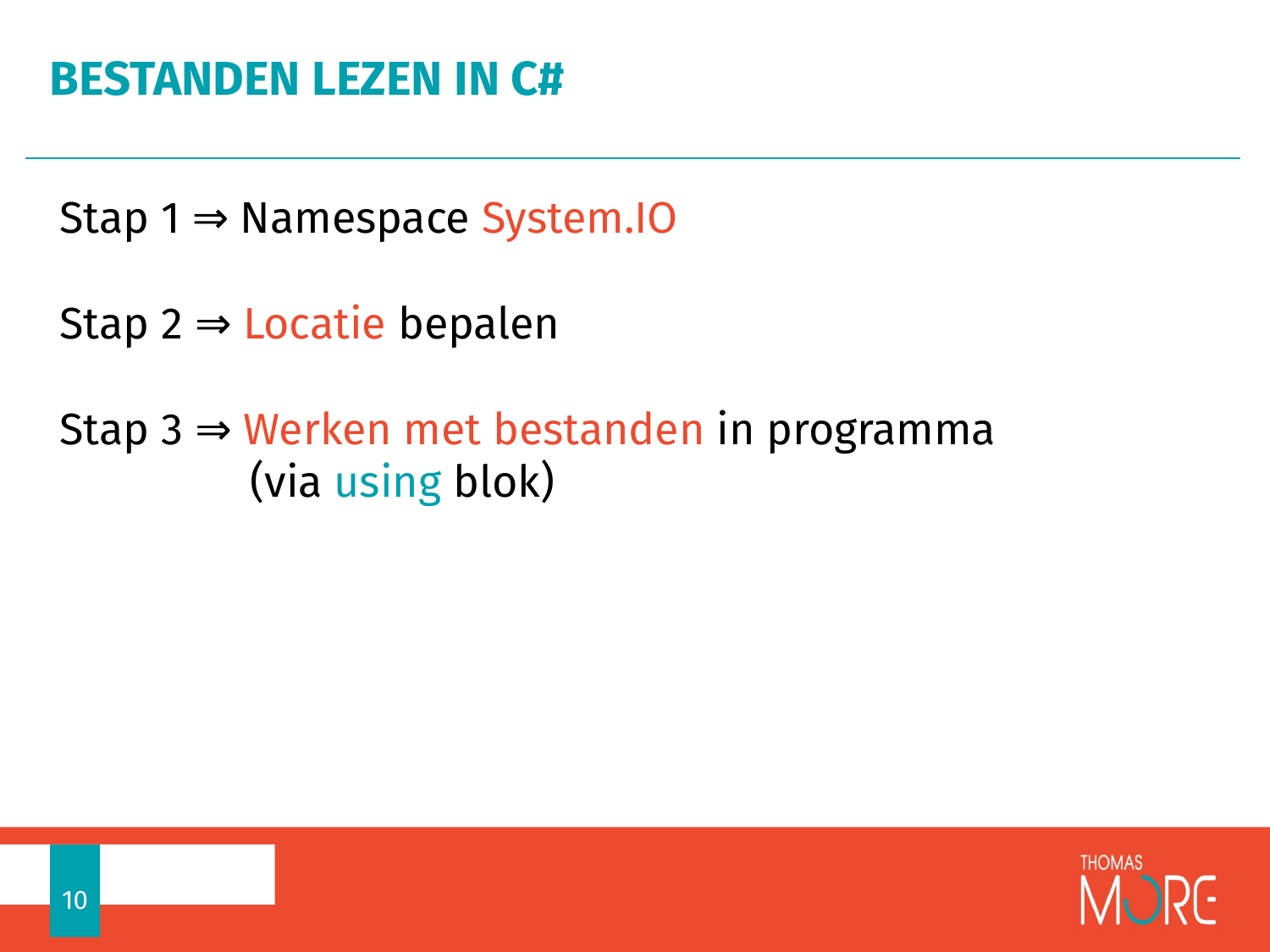

# BESTANDEN LEZEN IN C#
Stap 1 ⇒ Namespace System.IO

Stap 2 ⇒ Locatie bepalen

Stap 3 ⇒ Werken met bestanden in programma
(via using blok)
10